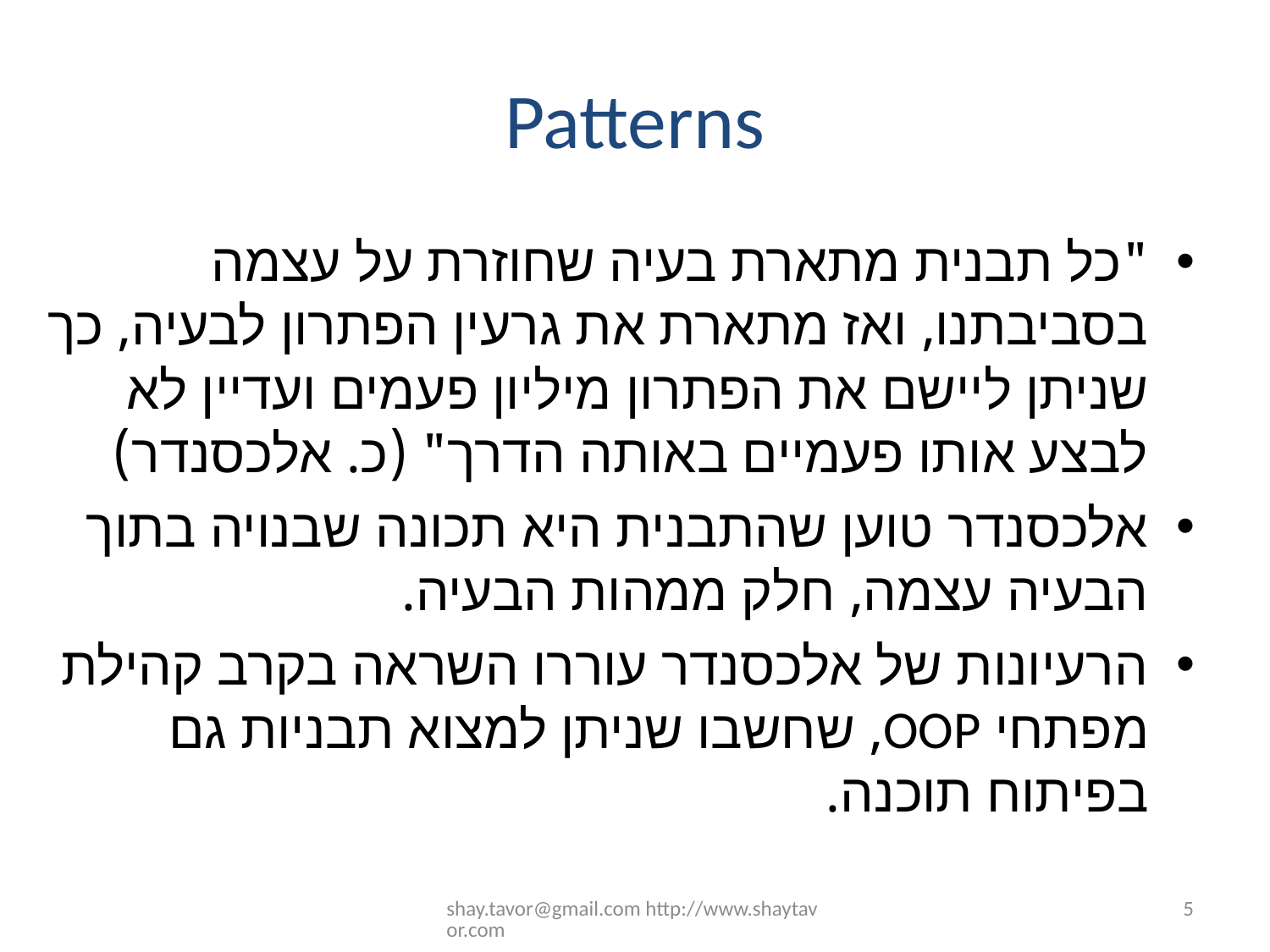

# Patterns
"כל תבנית מתארת בעיה שחוזרת על עצמה בסביבתנו, ואז מתארת את גרעין הפתרון לבעיה, כך שניתן ליישם את הפתרון מיליון פעמים ועדיין לא לבצע אותו פעמיים באותה הדרך" (כ. אלכסנדר)
אלכסנדר טוען שהתבנית היא תכונה שבנויה בתוך הבעיה עצמה, חלק ממהות הבעיה.
הרעיונות של אלכסנדר עוררו השראה בקרב קהילת מפתחי OOP, שחשבו שניתן למצוא תבניות גם בפיתוח תוכנה.
shay.tavor@gmail.com http://www.shaytavor.com
5